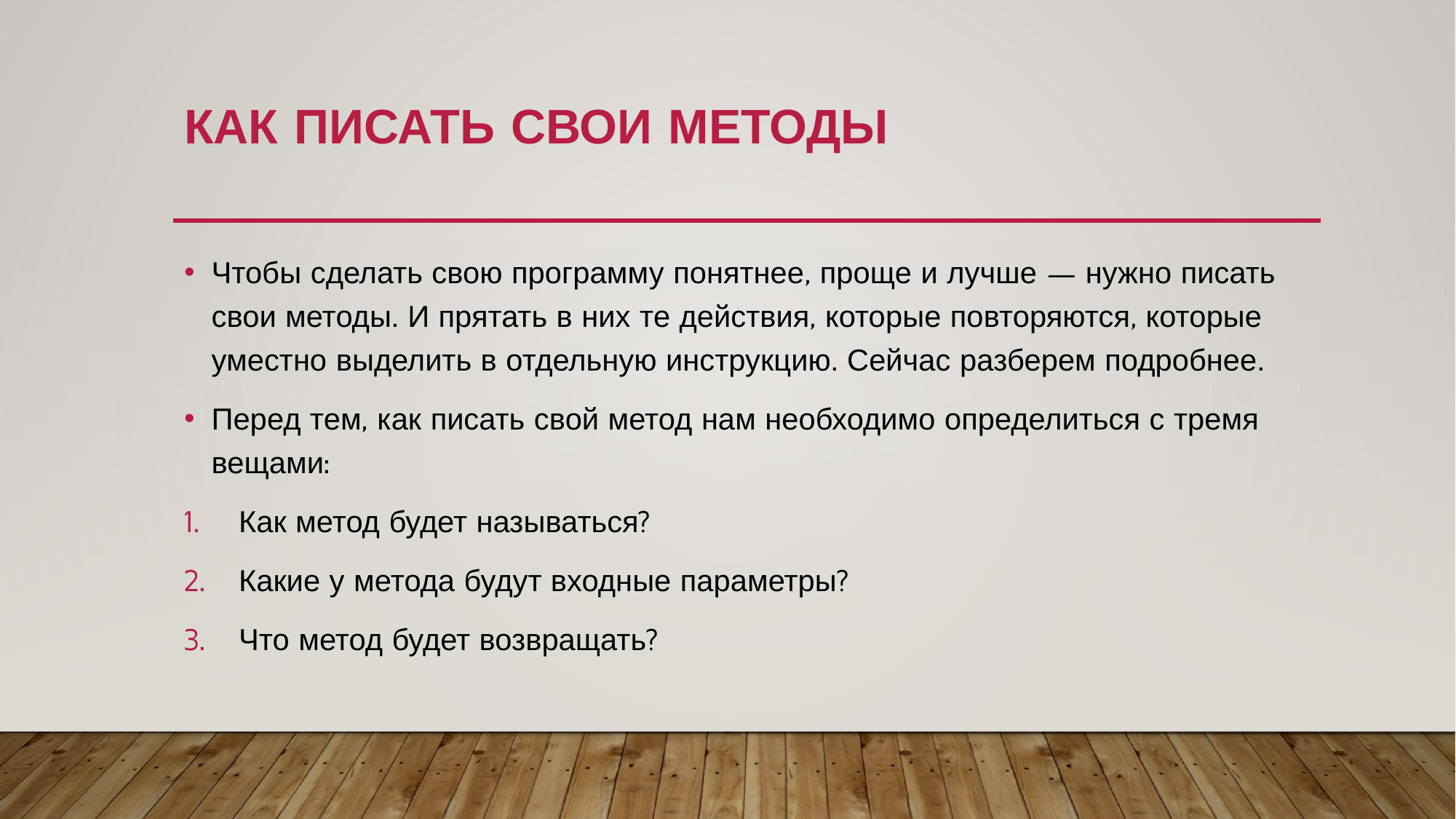

# Как писать свои методы
Чтобы сделать свою программу понятнее, проще и лучше — нужно писать свои методы. И прятать в них те действия, которые повторяются, которые уместно выделить в отдельную инструкцию. Сейчас разберем подробнее.
Перед тем, как писать свой метод нам необходимо определиться с тремя вещами:
Как метод будет называться?
Какие у метода будут входные параметры?
Что метод будет возвращать?